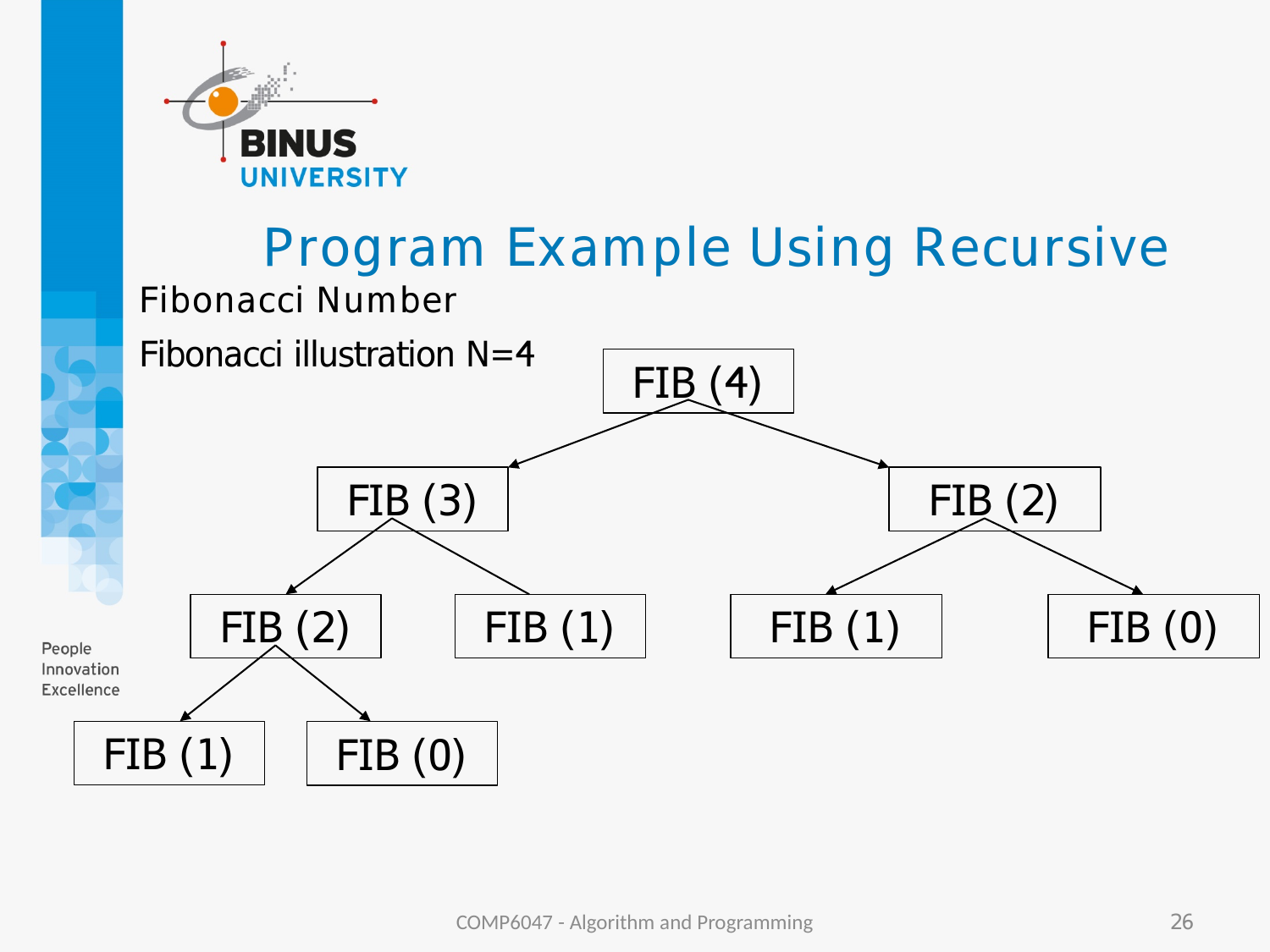

# Program Example Using Recursive
Fibonacci Number
Fibonacci illustration N=4
FIB (4)

FIB (3)
FIB (2)

FIB (2)
FIB (1)
FIB (1)
FIB (0)

FIB (1)
FIB (0)
COMP6047 - Algorithm and Programming
26